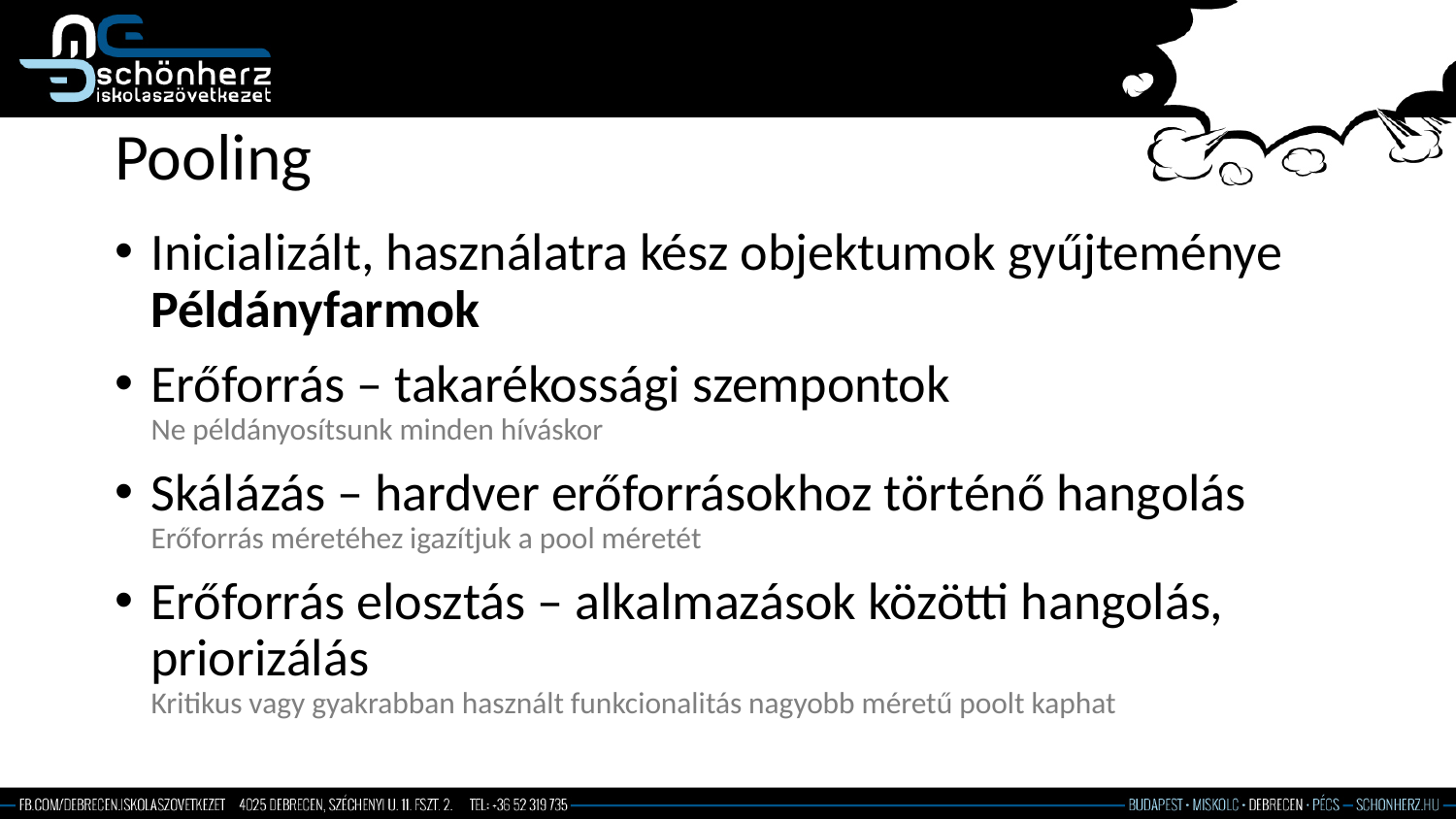

# Pooling
Inicializált, használatra kész objektumok gyűjteménye
Példányfarmok
Erőforrás – takarékossági szempontok
Ne példányosítsunk minden híváskor
Skálázás – hardver erőforrásokhoz történő hangolás
Erőforrás méretéhez igazítjuk a pool méretét
Erőforrás elosztás – alkalmazások közötti hangolás, priorizálás
Kritikus vagy gyakrabban használt funkcionalitás nagyobb méretű poolt kaphat